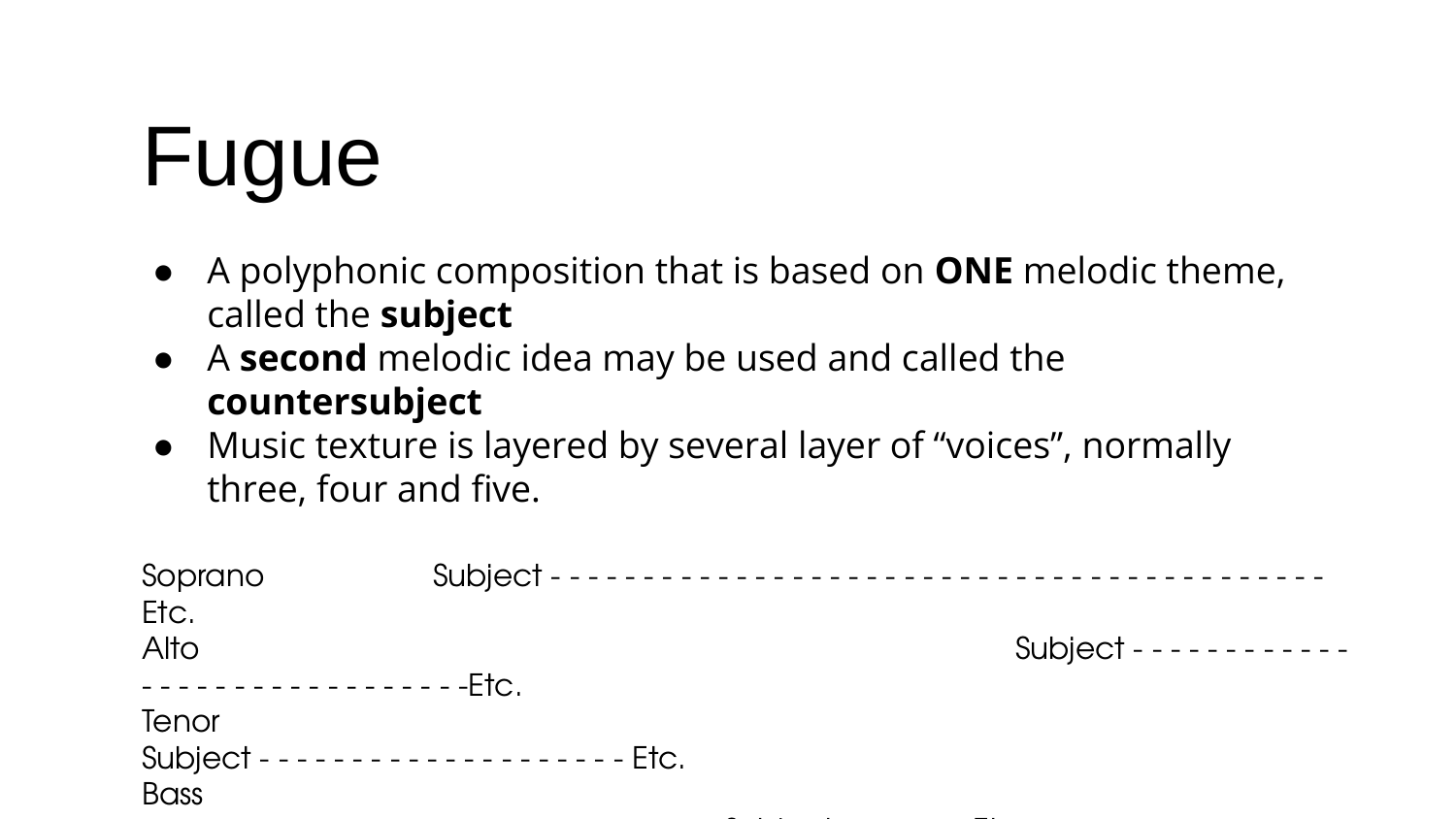

# Fugue
A polyphonic composition that is based on ONE melodic theme, called the subject
A second melodic idea may be used and called the countersubject
Music texture is layered by several layer of “voices”, normally three, four and five.
Soprano  		Subject - - - - - - - - - - - - - - - - - - - - - - - - - - - - - - - - - - - - - - - - - - Etc.
Alto						Subject - - - - - - - - - - - - - - - - - - - - - - - - - - - - - -Etc.
Tenor								Subject - - - - - - - - - - - - - - - - - - - - Etc.
Bass												Subject - - - - - - - Etc.